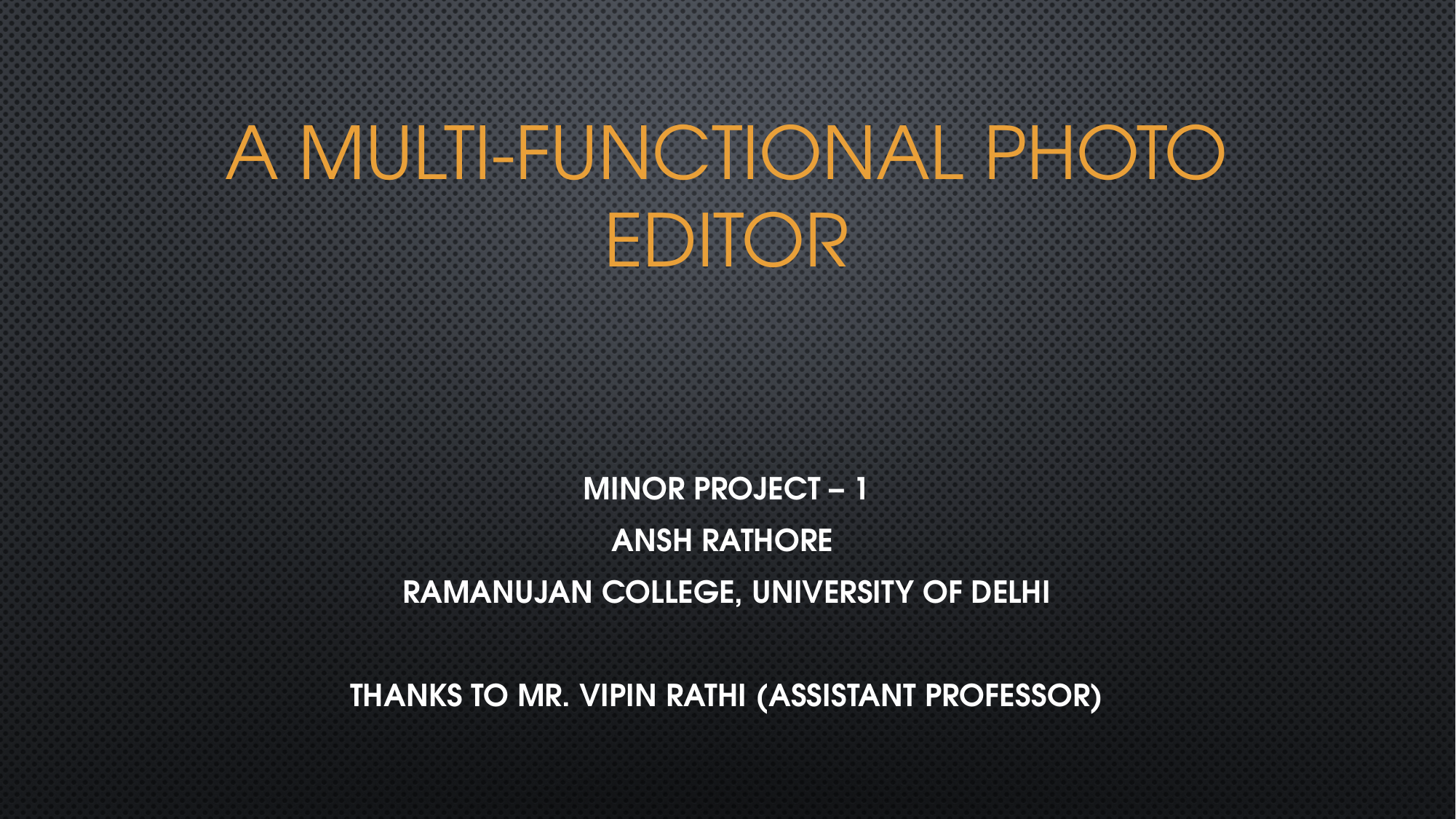

# A MULTI-FUNCTIONAL PHOTO EDITOR
MINOR PROJECT – 1
ANSH RATHORE
RAMANUJAN COLLEGE, UNIVERSITY OF DELHI

THANKS TO MR. VIPIN RATHI (ASSISTANT PROFESSOR)